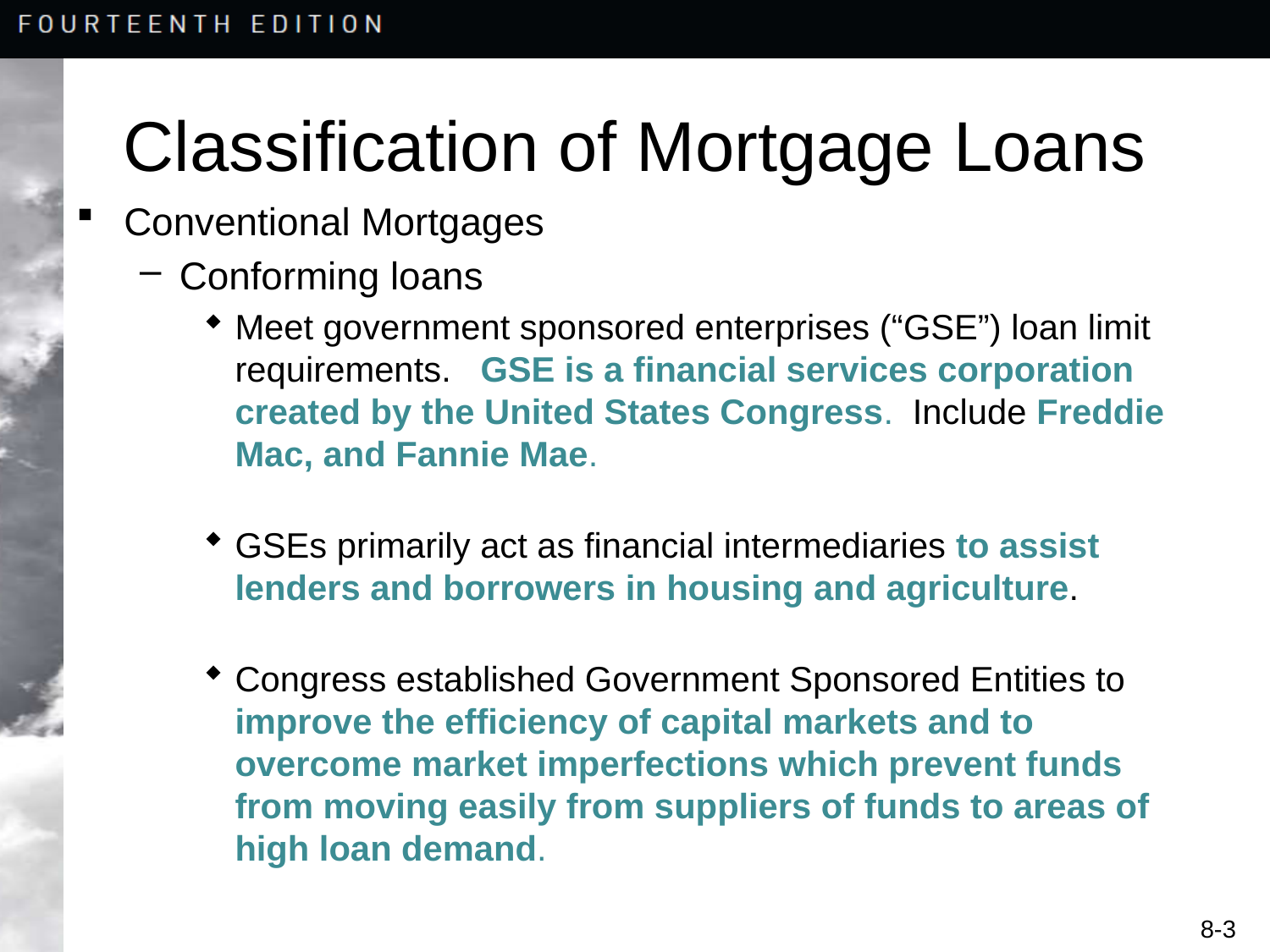

Classification of Mortgage Loans
Conventional Mortgages
Conforming loans
Meet government sponsored enterprises (“GSE”) loan limit requirements.   GSE is a financial services corporation created by the United States Congress.  Include Freddie Mac, and Fannie Mae.

GSEs primarily act as financial intermediaries to assist lenders and borrowers in housing and agriculture.

Congress established Government Sponsored Entities to improve the efficiency of capital markets and to overcome market imperfections which prevent funds from moving easily from suppliers of funds to areas of high loan demand.